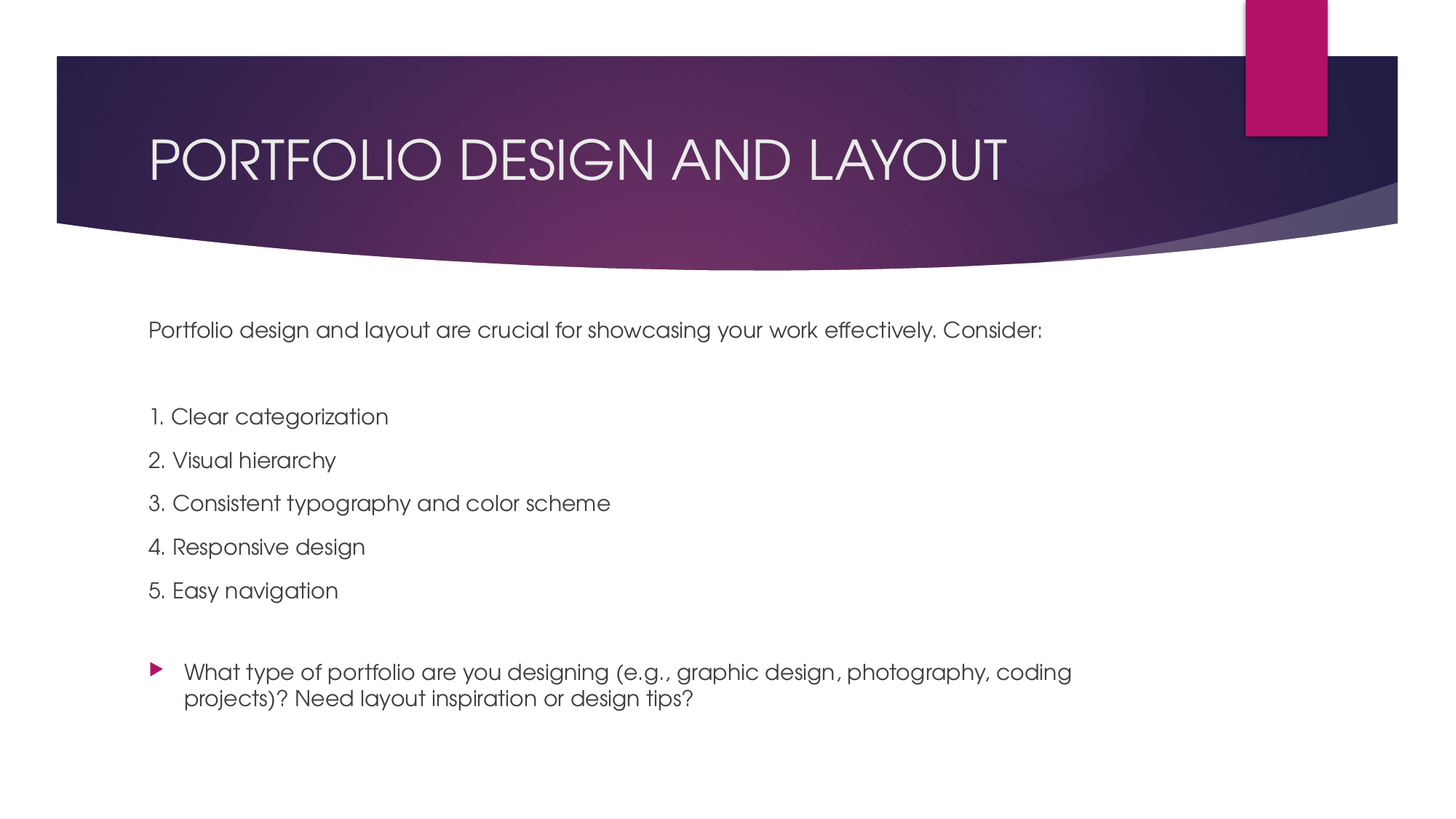

# PORTFOLIO DESIGN AND LAYOUT
Portfolio design and layout are crucial for showcasing your work effectively. Consider:

1. Clear categorization
2. Visual hierarchy
3. Consistent typography and color scheme
4. Responsive design
5. Easy navigation

What type of portfolio are you designing (e.g., graphic design, photography, coding projects)? Need layout inspiration or design tips?